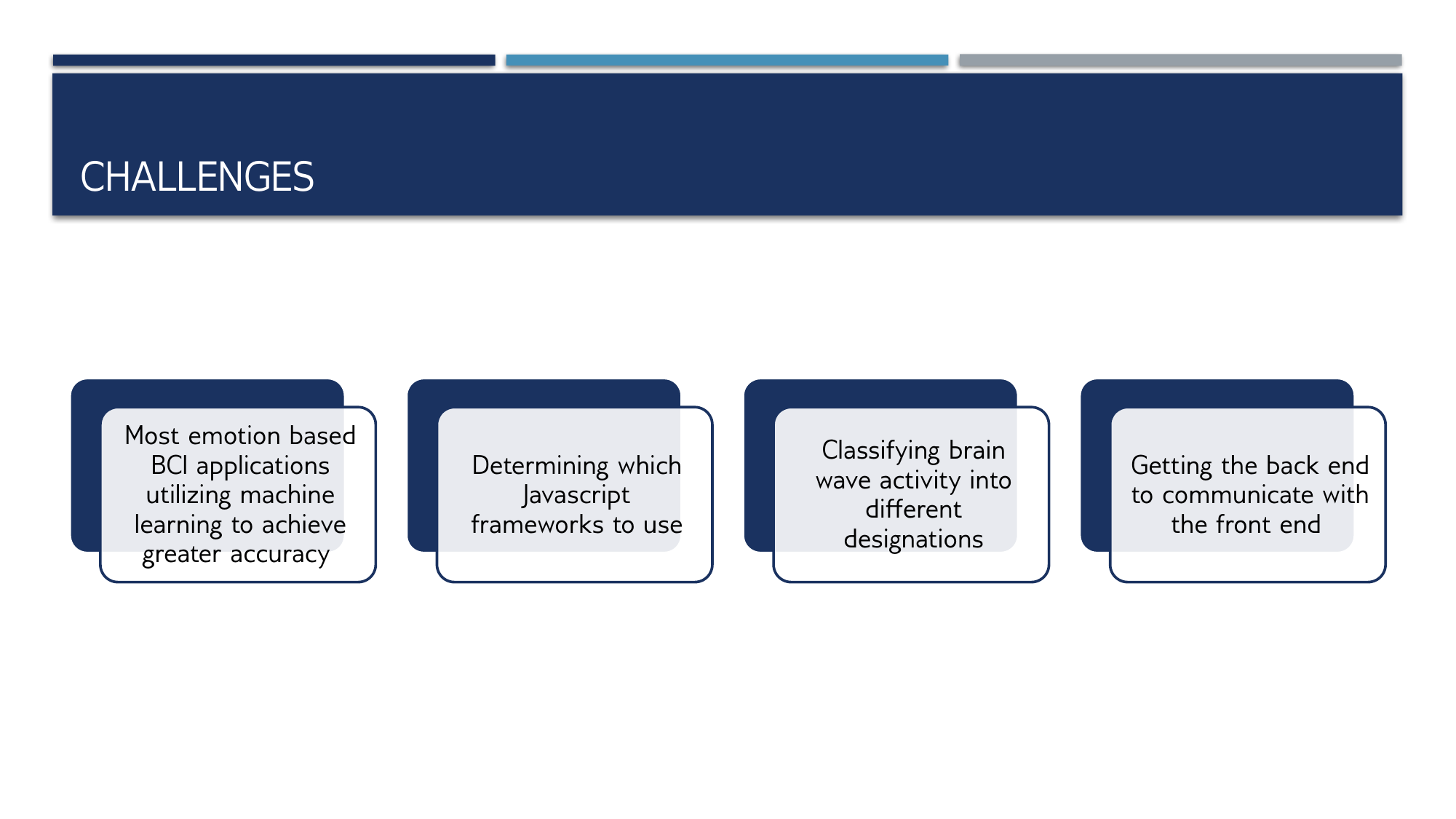

# Challenges
Most emotion based BCI applications utilizing machine learning to achieve greater accuracy
Determining which Javascript frameworks to use
Classifying brain wave activity into different designations
Getting the back end to communicate with the front end